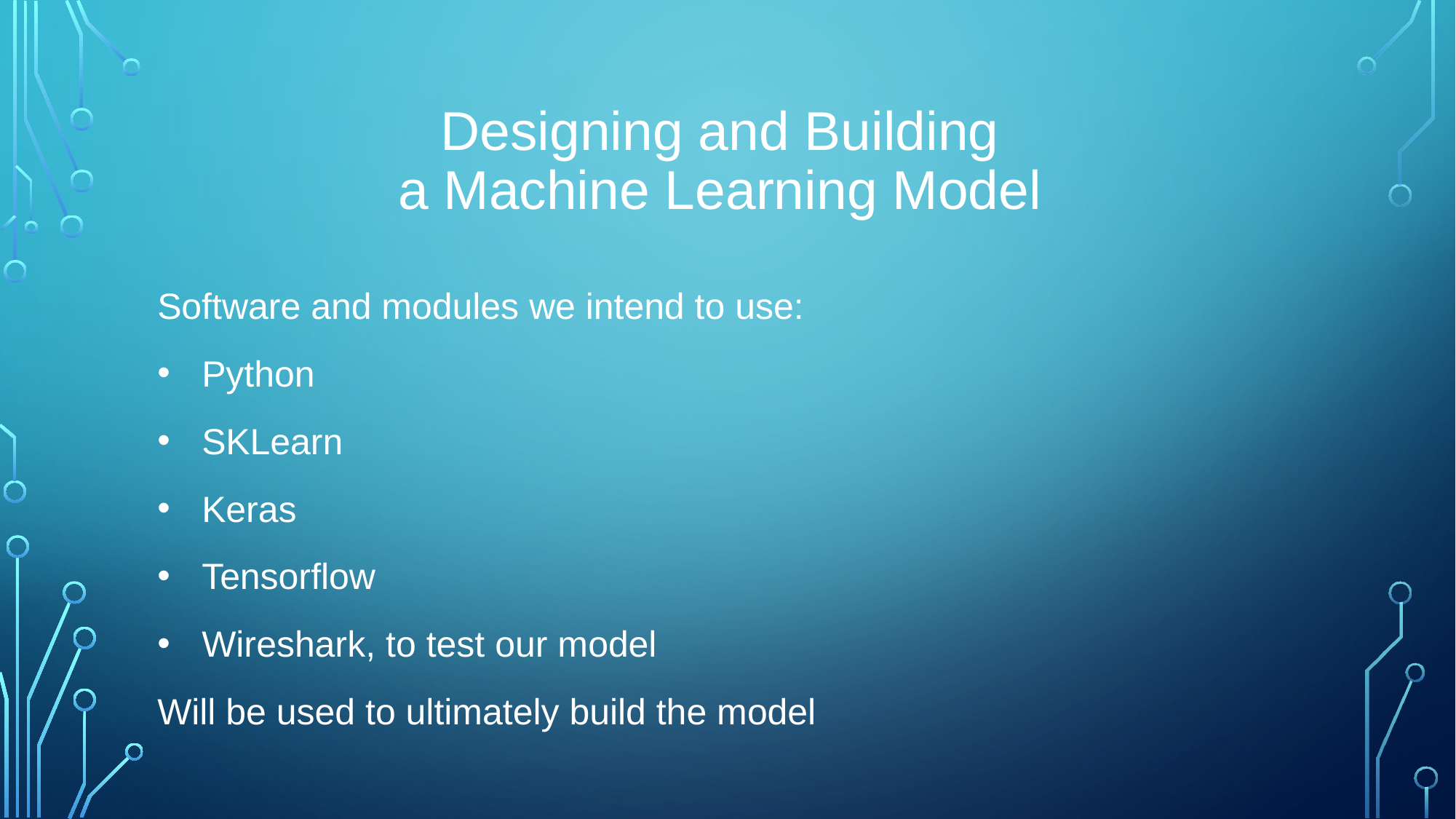

# Designing and Building a Machine Learning Model
Software and modules we intend to use:
Python
SKLearn
Keras
Tensorflow
Wireshark, to test our model
Will be used to ultimately build the model